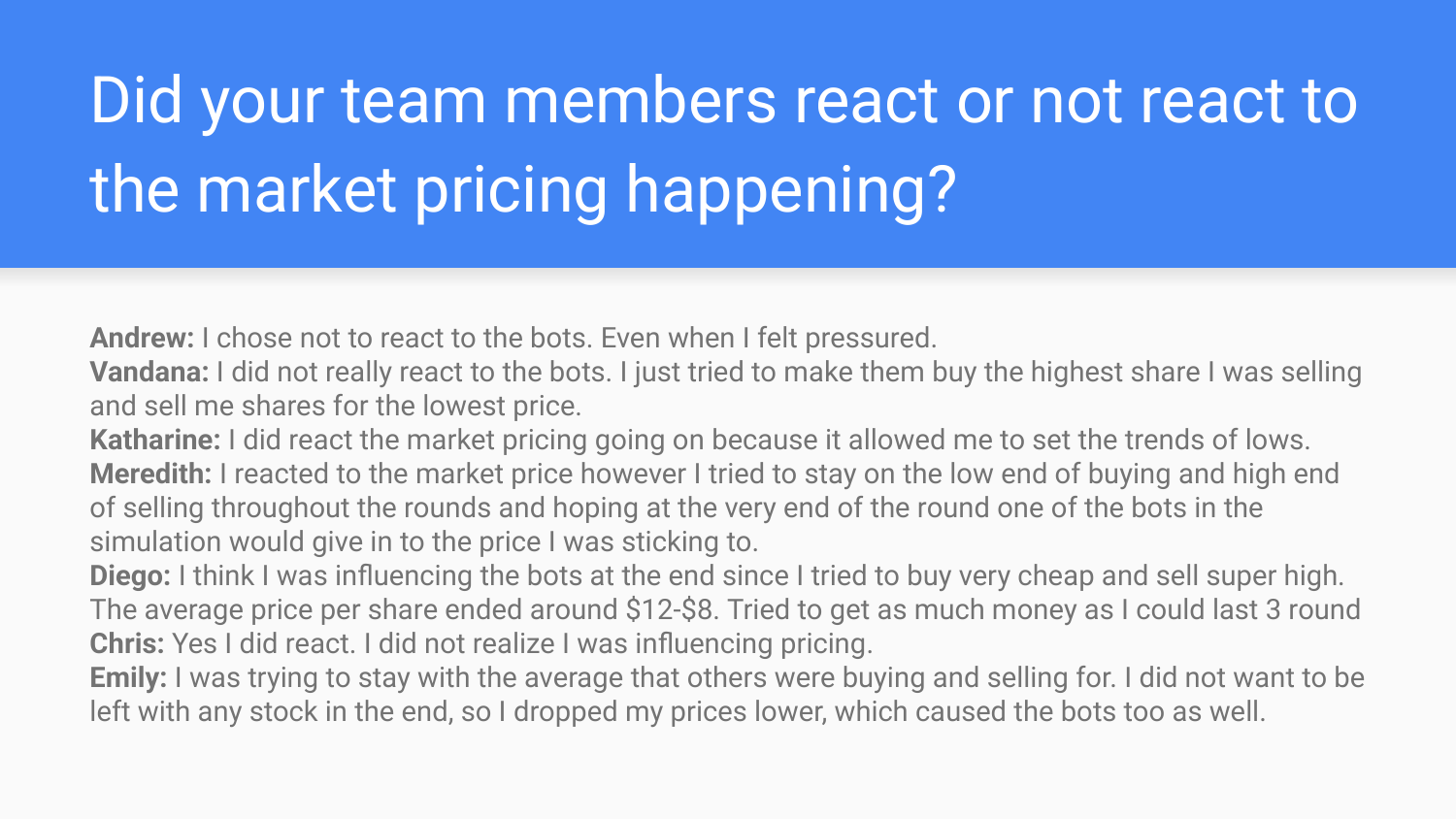

# Did your team members react or not react to the market pricing happening?
Andrew: I chose not to react to the bots. Even when I felt pressured.
Vandana: I did not really react to the bots. I just tried to make them buy the highest share I was selling and sell me shares for the lowest price.
Katharine: I did react the market pricing going on because it allowed me to set the trends of lows.
Meredith: I reacted to the market price however I tried to stay on the low end of buying and high end of selling throughout the rounds and hoping at the very end of the round one of the bots in the simulation would give in to the price I was sticking to.
Diego: I think I was influencing the bots at the end since I tried to buy very cheap and sell super high. The average price per share ended around $12-$8. Tried to get as much money as I could last 3 round
Chris: Yes I did react. I did not realize I was influencing pricing.
Emily: I was trying to stay with the average that others were buying and selling for. I did not want to be left with any stock in the end, so I dropped my prices lower, which caused the bots too as well.